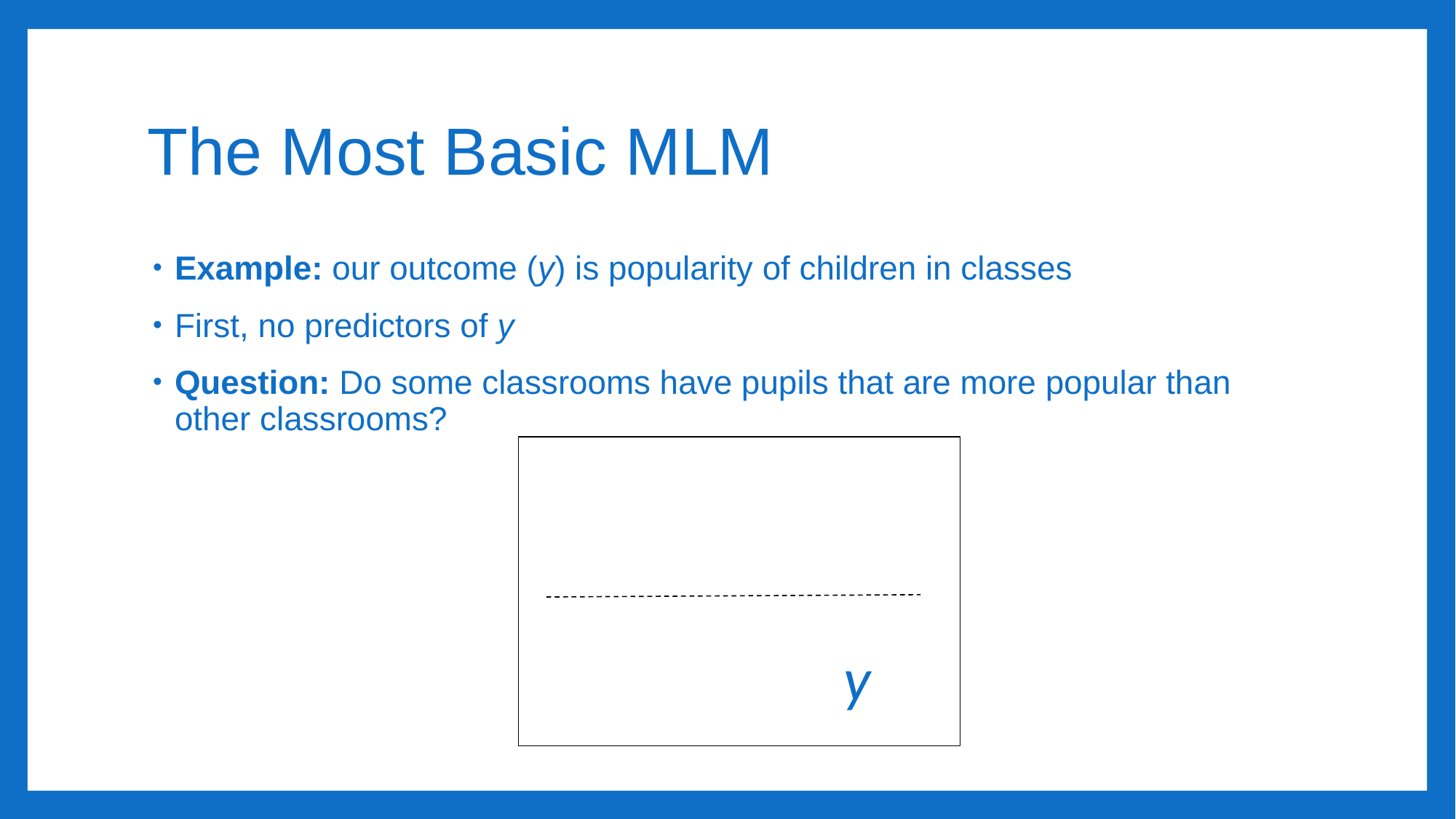

# The Most Basic MLM
Example: our outcome (y) is popularity of children in classes
First, no predictors of y
Question: Do some classrooms have pupils that are more popular than other classrooms?

y